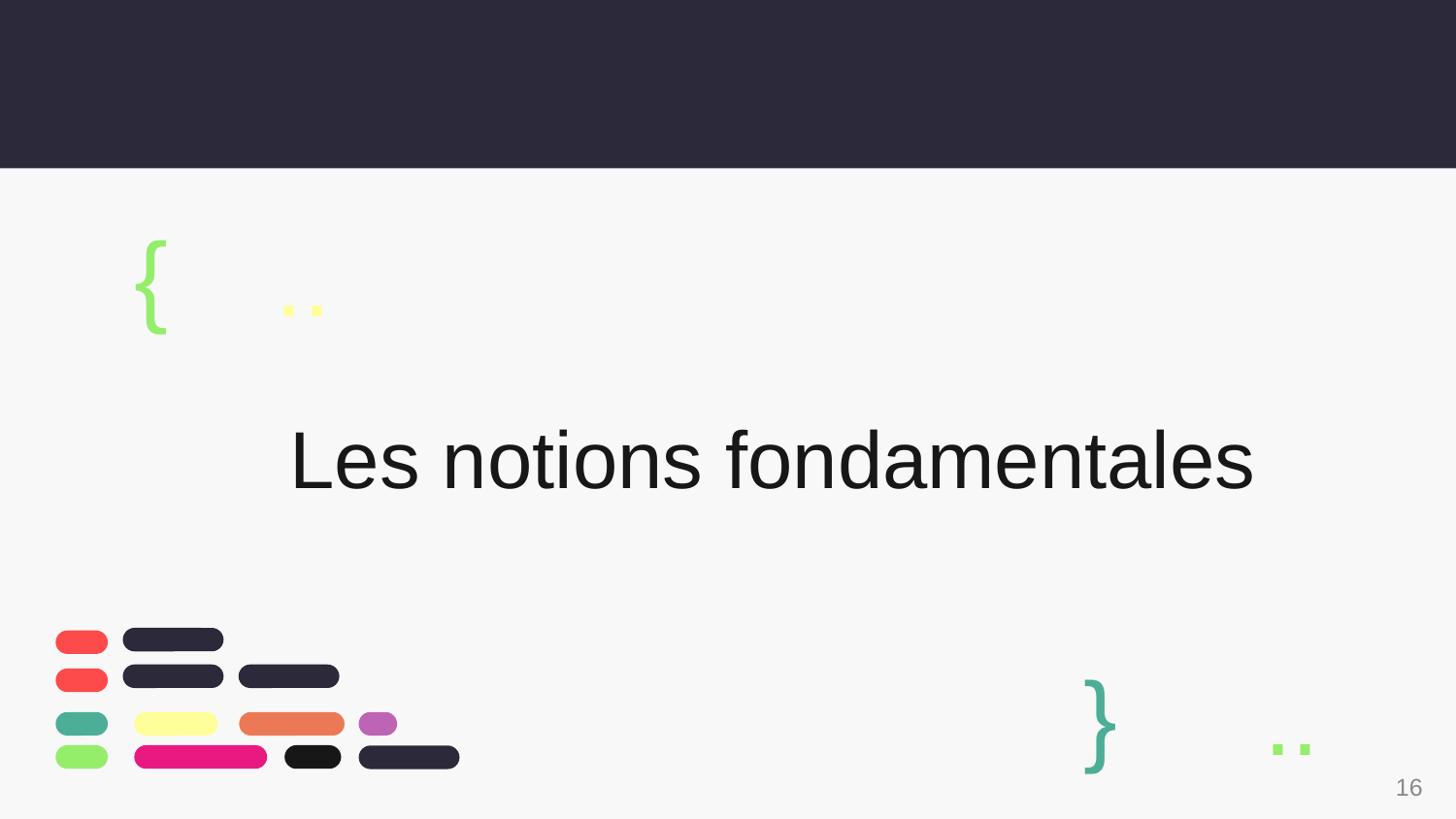

{
..
# Les notions fondamentales

}
..
16